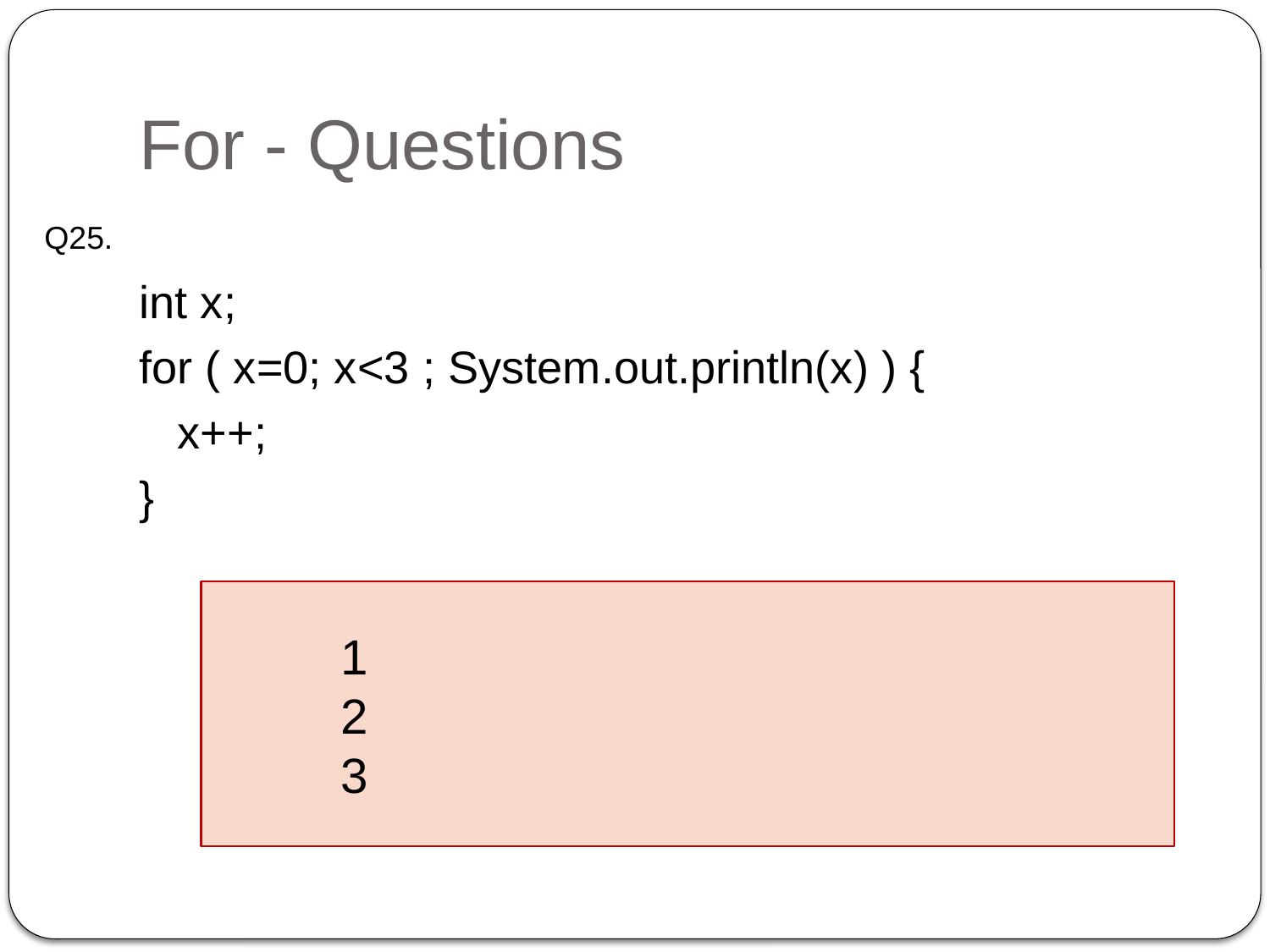

# For - Questions

int x;
for ( x=0; x<3 ; System.out.println(x) ) {
	x++;
}
Q25.
	1
	2
	3